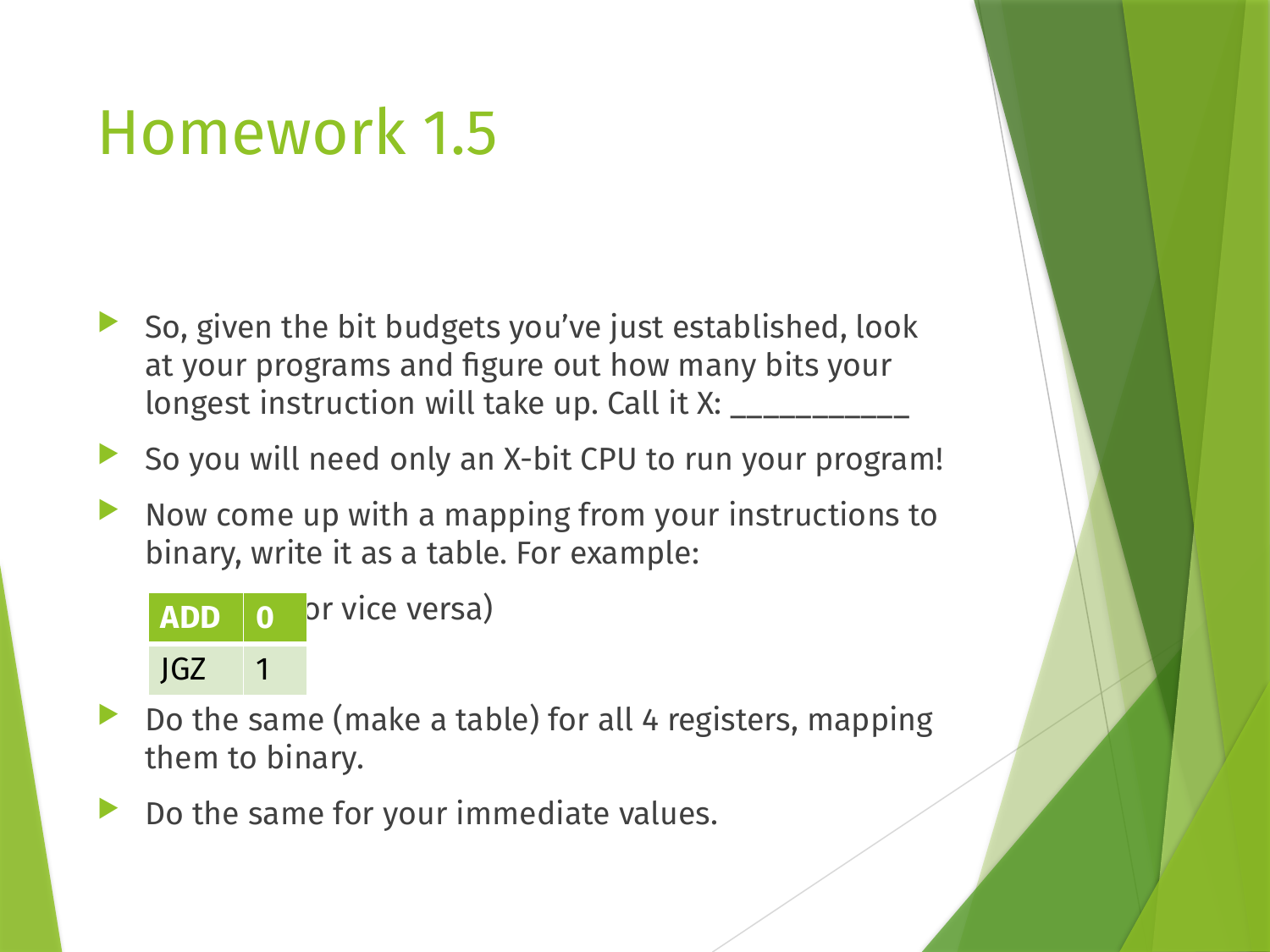

# Homework 1.5
So, given the bit budgets you’ve just established, look at your programs and figure out how many bits your longest instruction will take up. Call it X: ___________
So you will need only an X-bit CPU to run your program!
Now come up with a mapping from your instructions to binary, write it as a table. For example:
                       (or vice versa)

Do the same (make a table) for all 4 registers, mapping them to binary.
Do the same for your immediate values.
| ADD | 0 |
| --- | --- |
| JGZ | 1 |